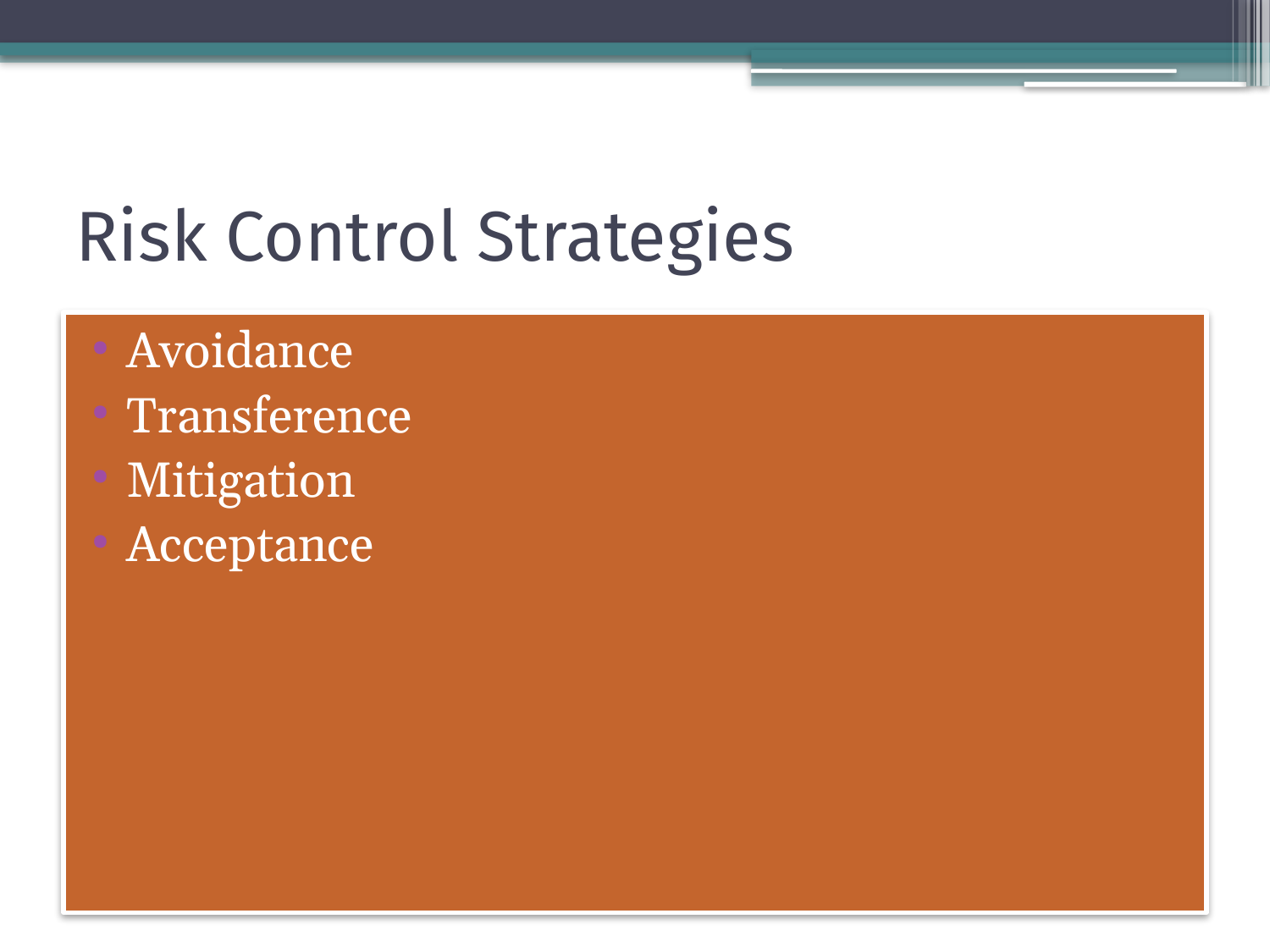

# Risk Control Strategies
Avoidance
Transference
Mitigation
Acceptance